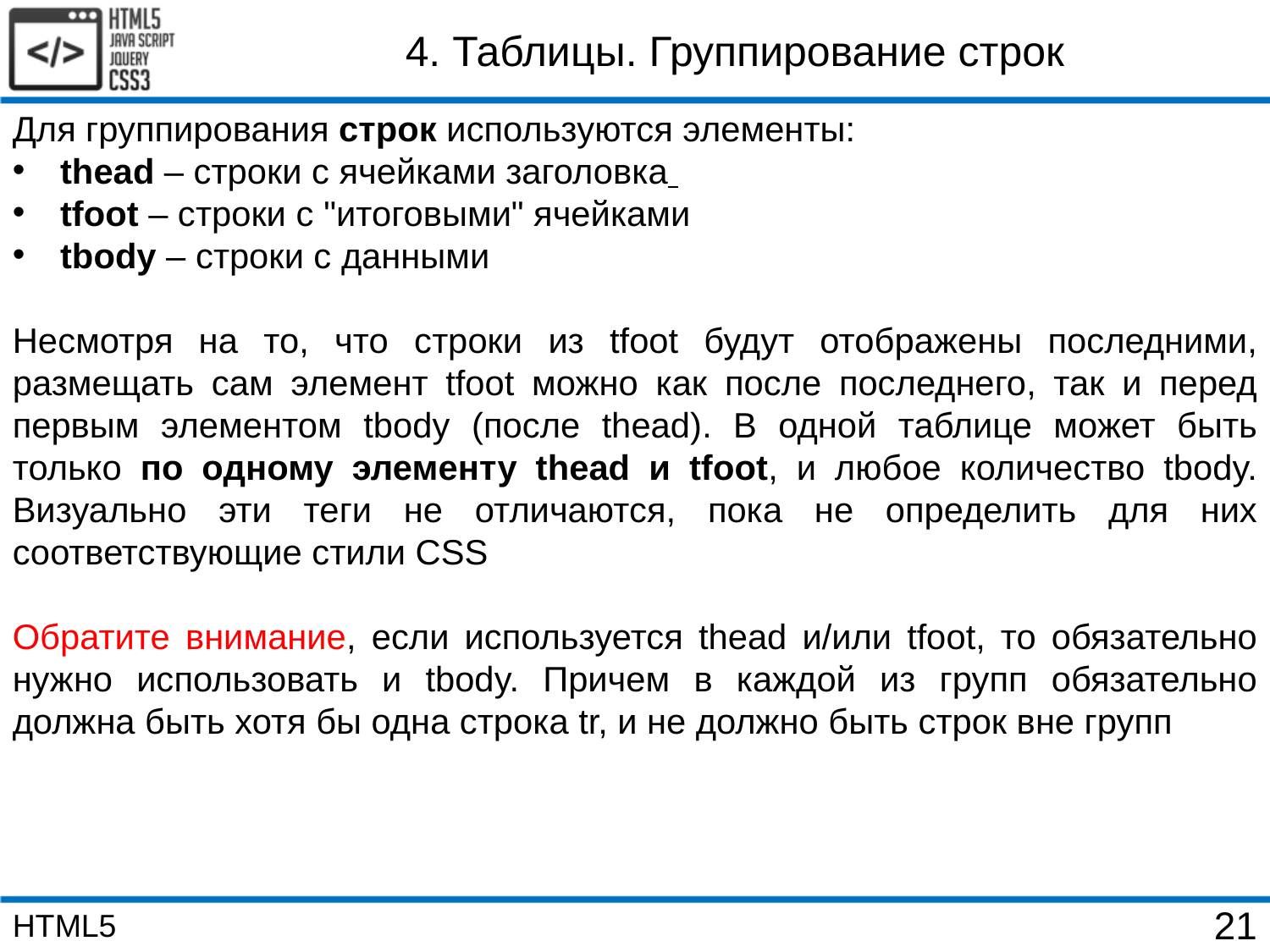

4. Таблицы. Группирование строк
Для группирования строк используются элементы:
thead – строки с ячейками заголовка
tfoot – строки с "итоговыми" ячейками
tbody – строки с данными

Несмотря на то, что строки из tfoot будут отображены последними, размещать сам элемент tfoot можно как после последнего, так и перед первым элементом tbody (после thead). В одной таблице может быть только по одному элементу thead и tfoot, и любое количество tbody. Визуально эти теги не отличаются, пока не определить для них соответствующие стили CSS

Обратите внимание, если используется thead и/или tfoot, то обязательно нужно использовать и tbody. Причем в каждой из групп обязательно должна быть хотя бы одна строка tr, и не должно быть строк вне групп
HTML5
21